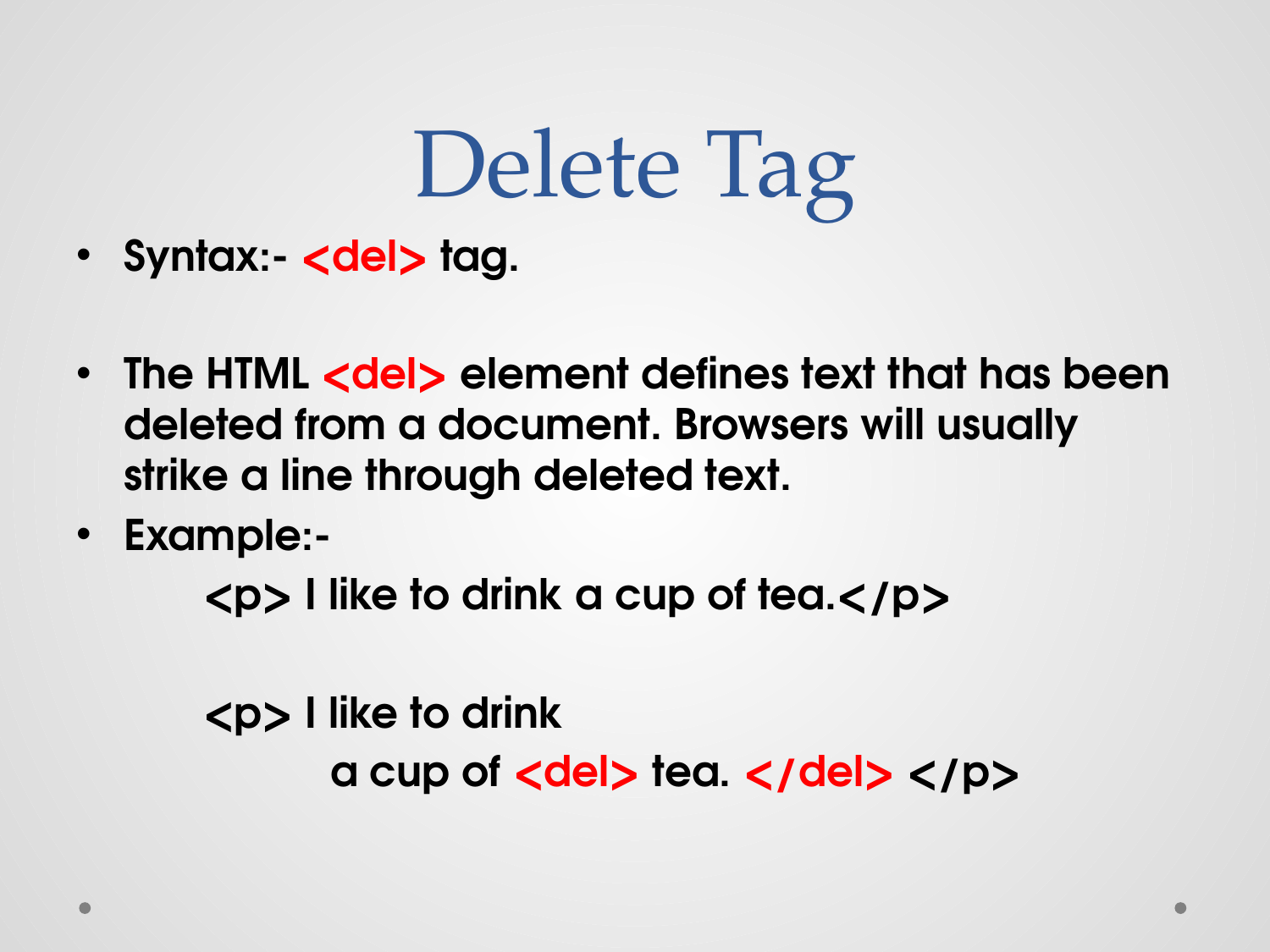

# Delete Tag
Syntax:- <del> tag.

The HTML <del> element defines text that has been deleted from a document. Browsers will usually strike a line through deleted text.
Example:-
	<p> I like to drink a cup of tea.</p>

	<p> I like to drink
		a cup of <del> tea. </del> </p>